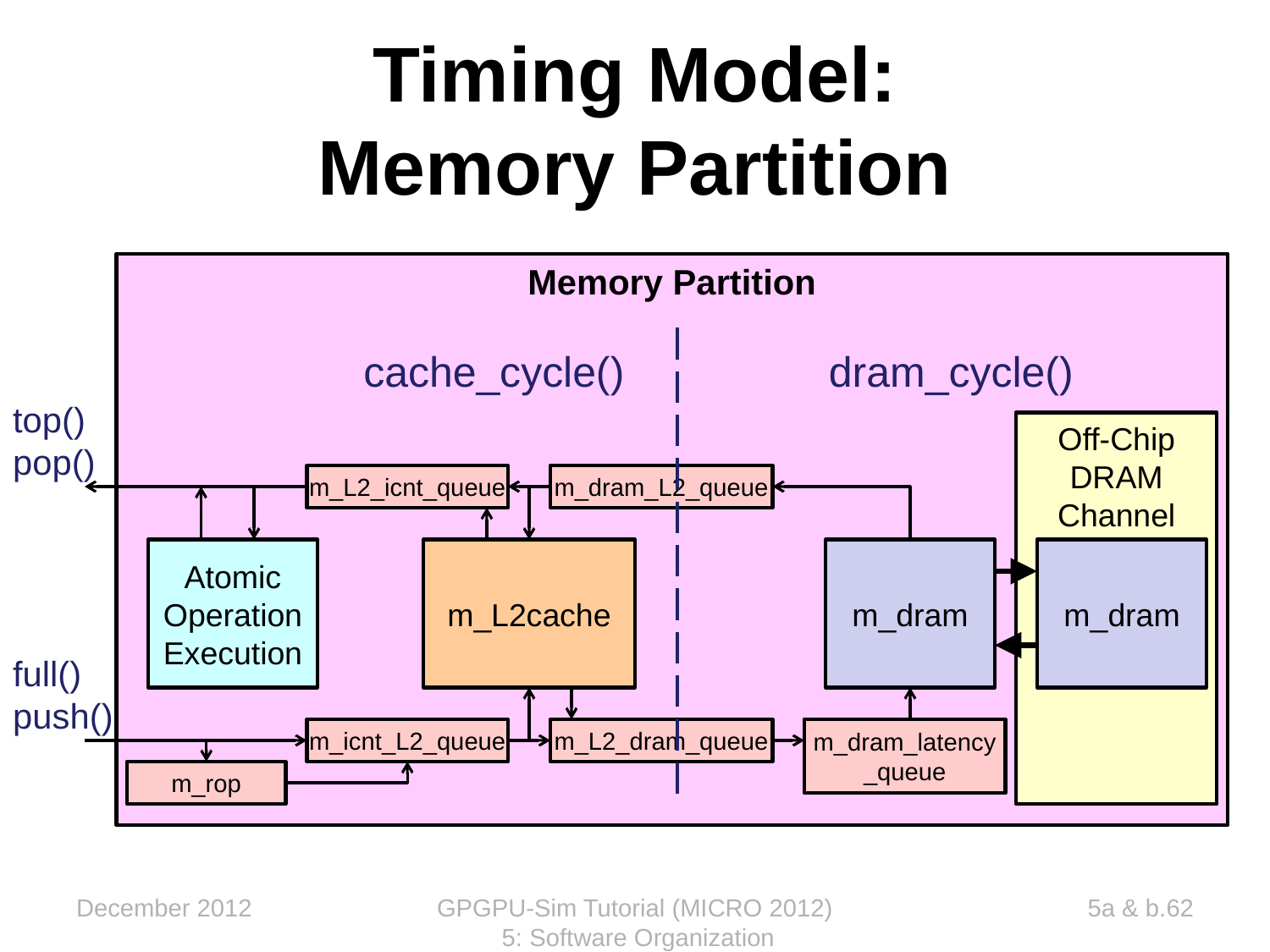

# Timing Model: Memory Partition
Memory Partition
cache_cycle()
dram_cycle()
top()
pop()
Off-Chip DRAM Channel
m_L2_icnt_queue
m_dram_L2_queue
Atomic
Operation
Execution
m_L2cache
m_dram
m_dram
full()
push()
m_icnt_L2_queue
m_L2_dram_queue
m_dram_latency
_queue
m_rop
December 2012
GPGPU-Sim Tutorial (MICRO 2012)  5: Software Organization
5a & b.62